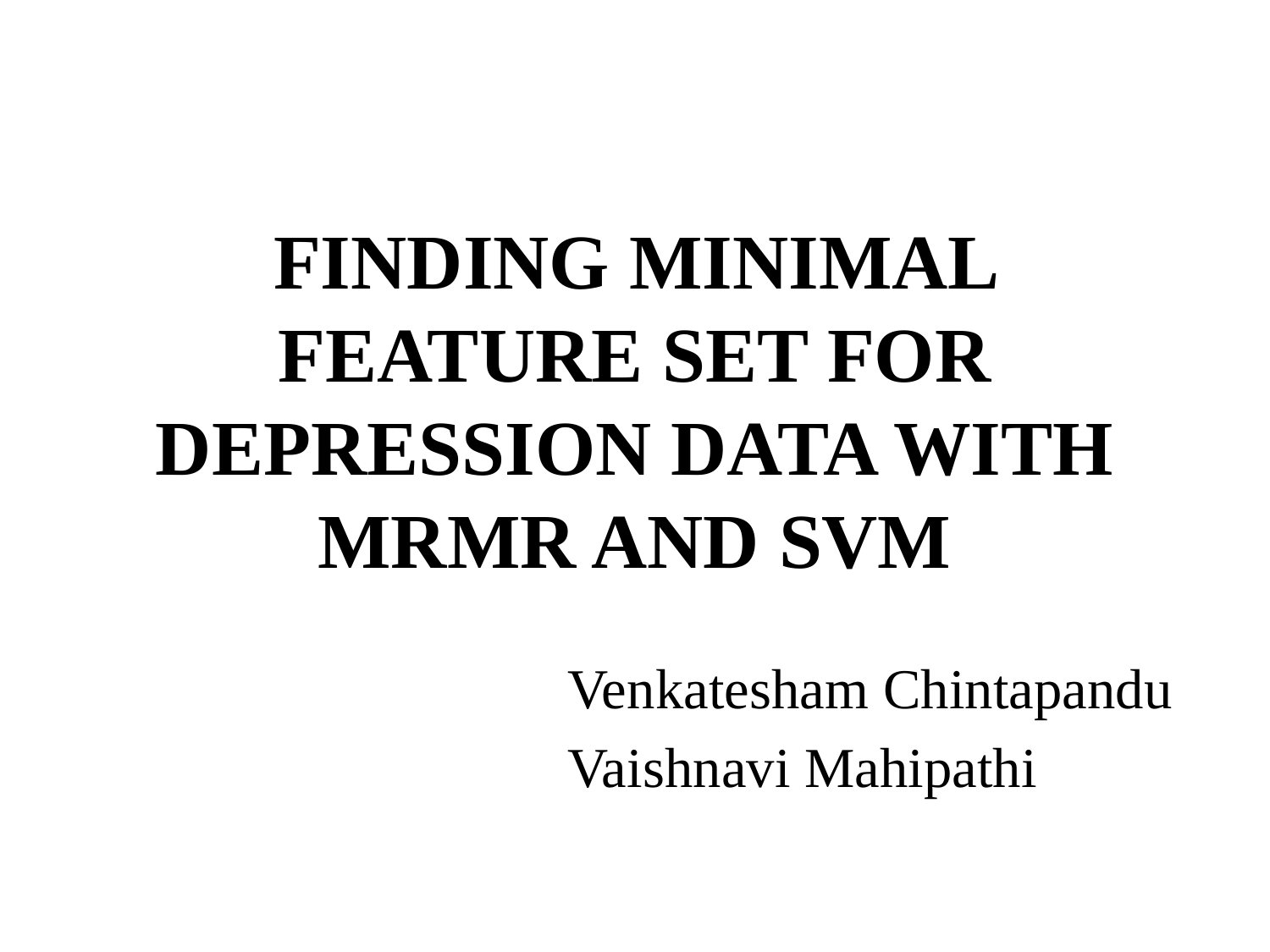

# FINDING MINIMAL FEATURE SET FOR DEPRESSION DATA WITH MRMR AND SVM
Venkatesham Chintapandu
Vaishnavi Mahipathi